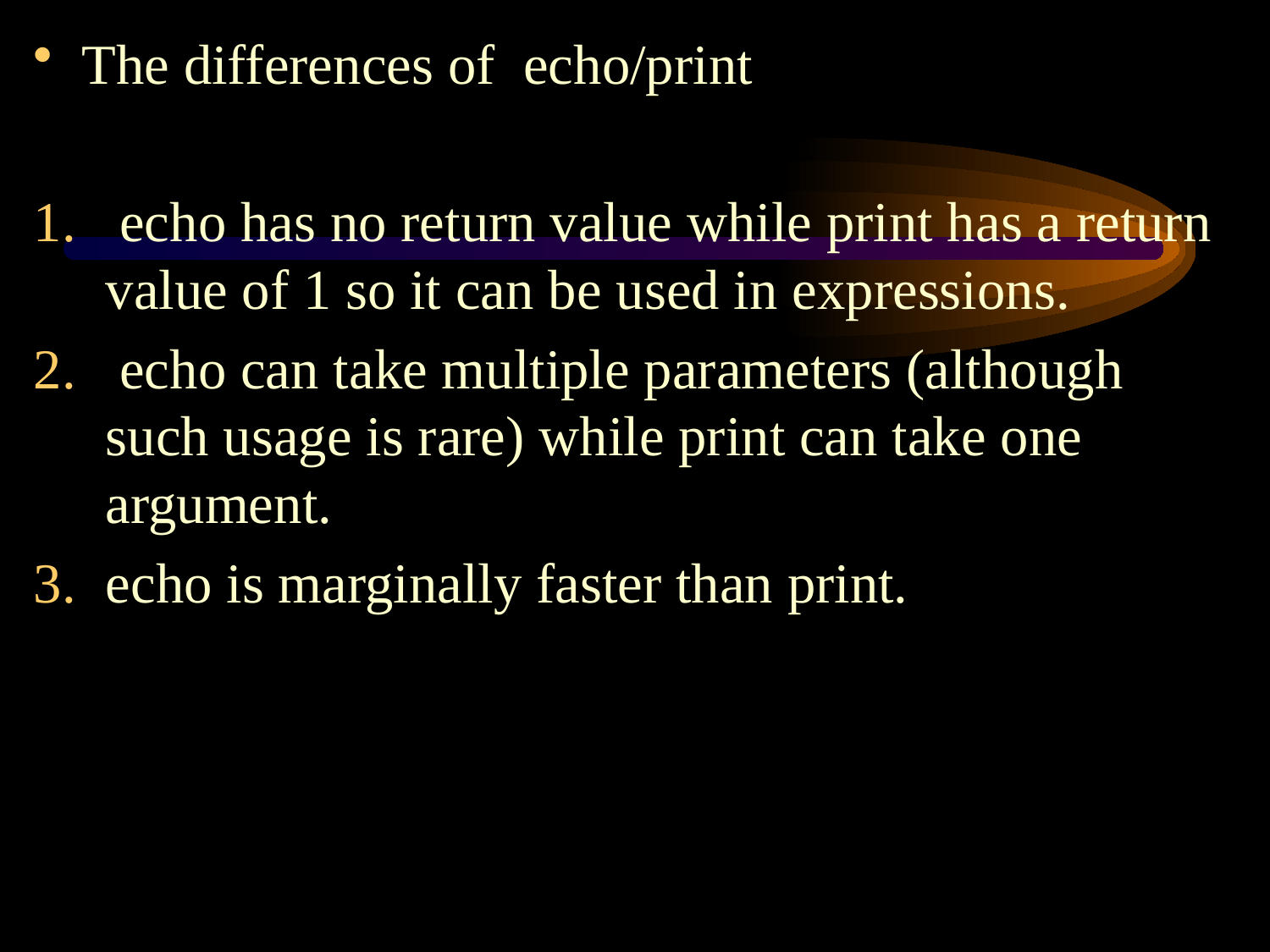

The differences of  echo/print

 echo has no return value while print has a return value of 1 so it can be used in expressions.
 echo can take multiple parameters (although such usage is rare) while print can take one argument.
echo is marginally faster than print.